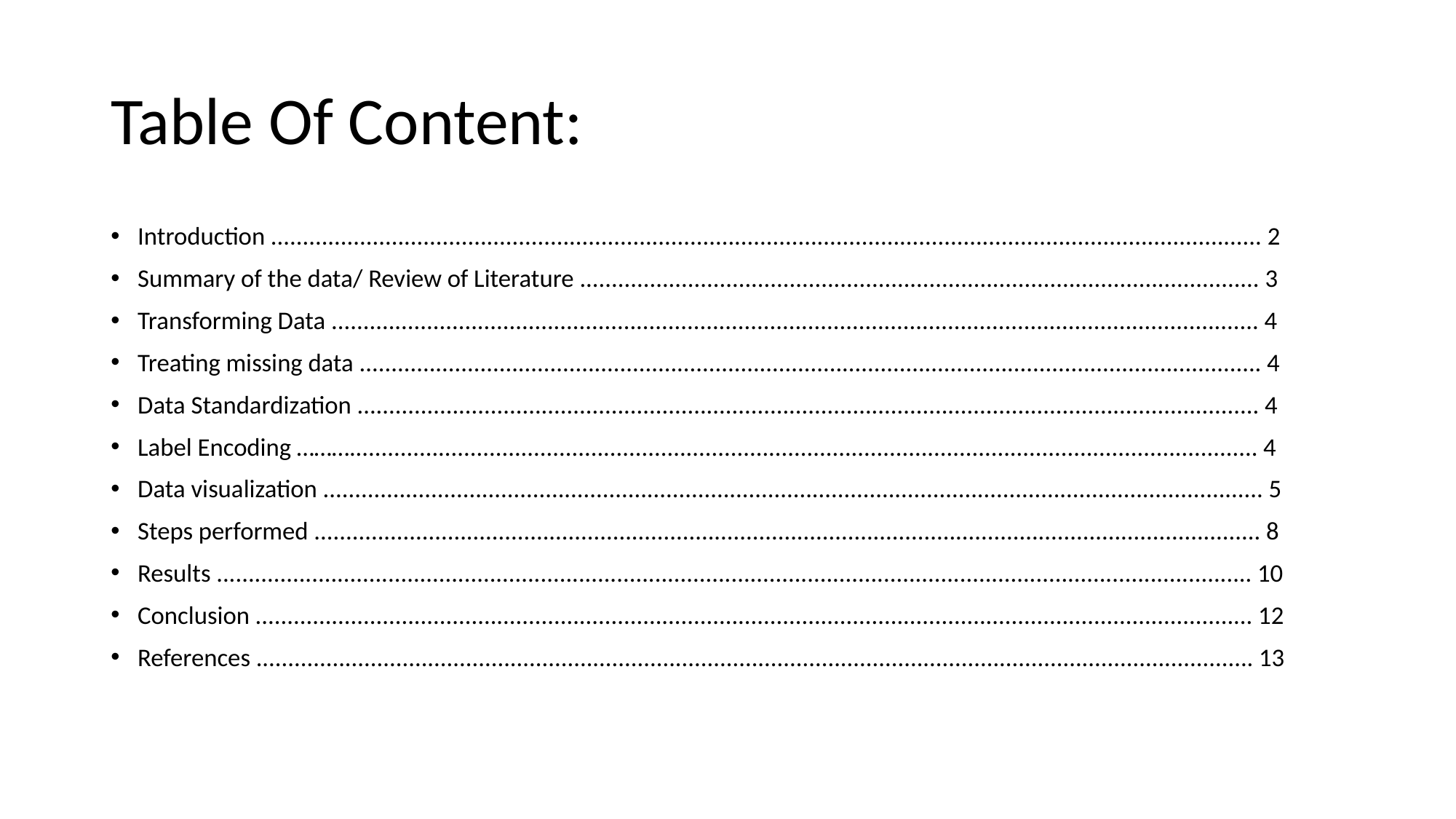

# Table Of Content:
Introduction ............................................................................................................................................................ 2
Summary of the data/ Review of Literature ........................................................................................................... 3
Transforming Data .................................................................................................................................................. 4
Treating missing data .............................................................................................................................................. 4
Data Standardization .............................................................................................................................................. 4
Label Encoding ………............................................................................................................................................... 4
Data visualization .................................................................................................................................................... 5
Steps performed ..................................................................................................................................................... 8
Results ................................................................................................................................................................... 10
Conclusion ............................................................................................................................................................. 12
References ............................................................................................................................................................. 13